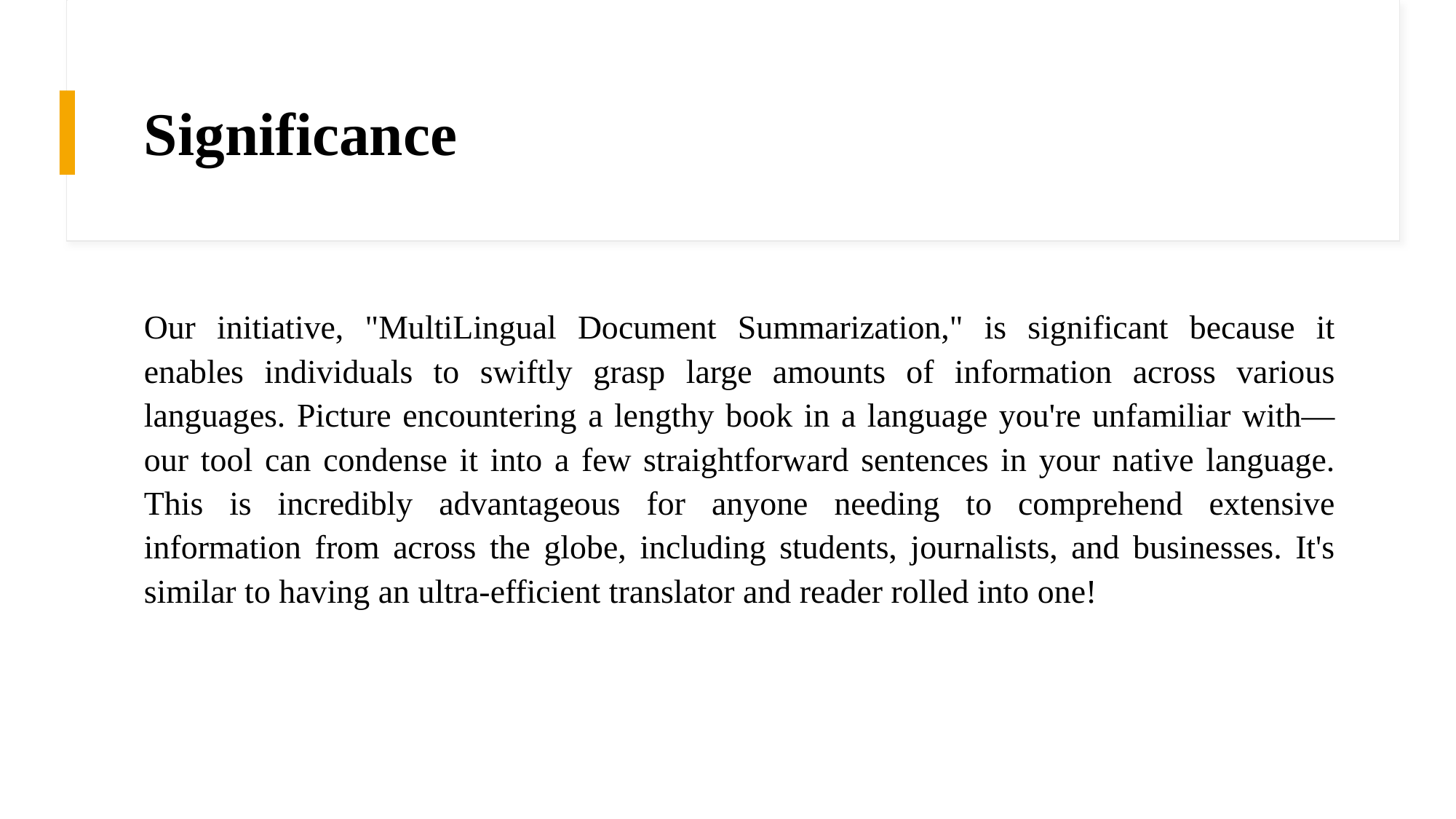

# Significance

Our initiative, "MultiLingual Document Summarization," is significant because it enables individuals to swiftly grasp large amounts of information across various languages. Picture encountering a lengthy book in a language you're unfamiliar with—our tool can condense it into a few straightforward sentences in your native language. This is incredibly advantageous for anyone needing to comprehend extensive information from across the globe, including students, journalists, and businesses. It's similar to having an ultra-efficient translator and reader rolled into one!